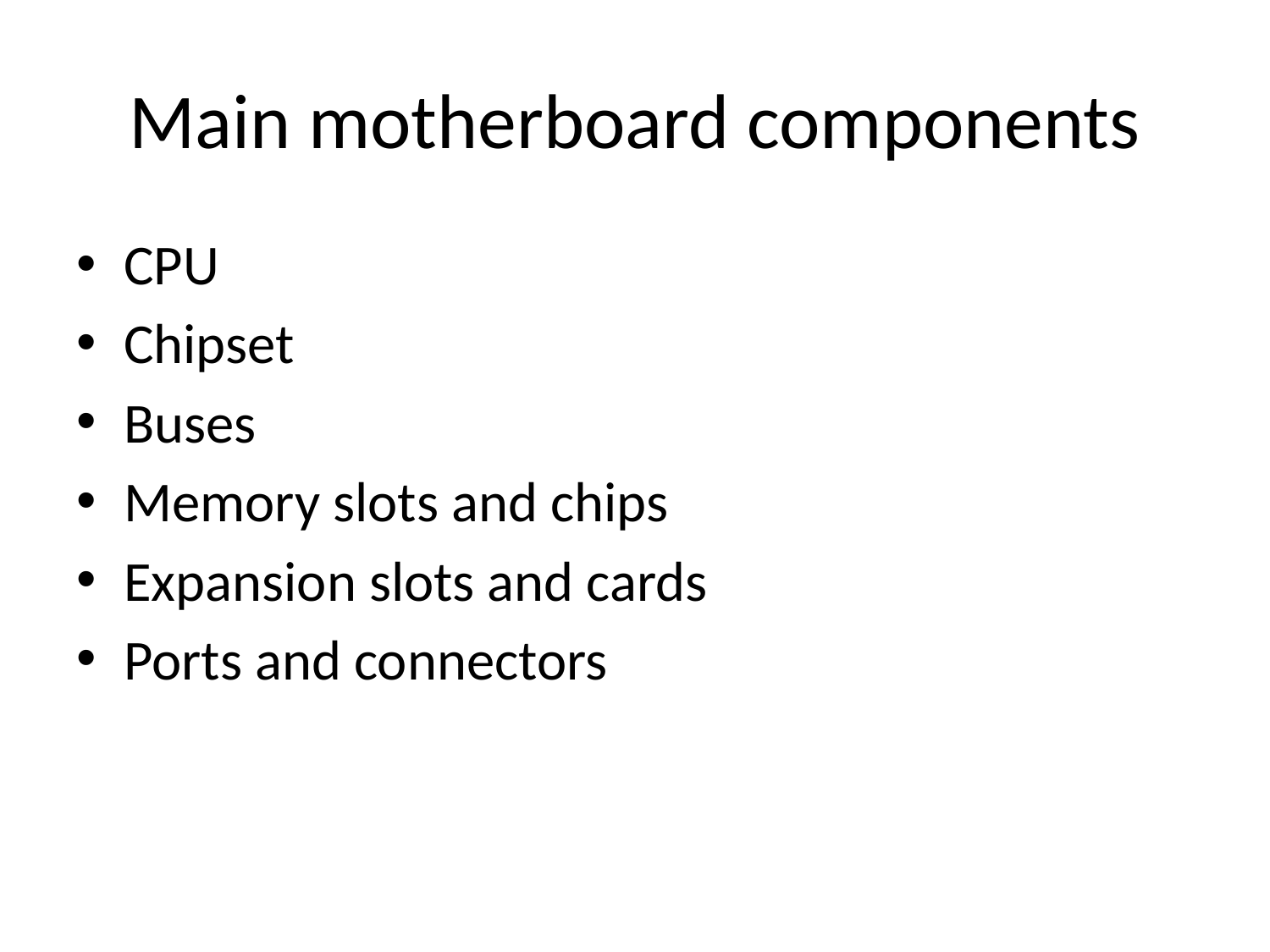

# Main motherboard components
CPU
Chipset
Buses
Memory slots and chips
Expansion slots and cards
Ports and connectors